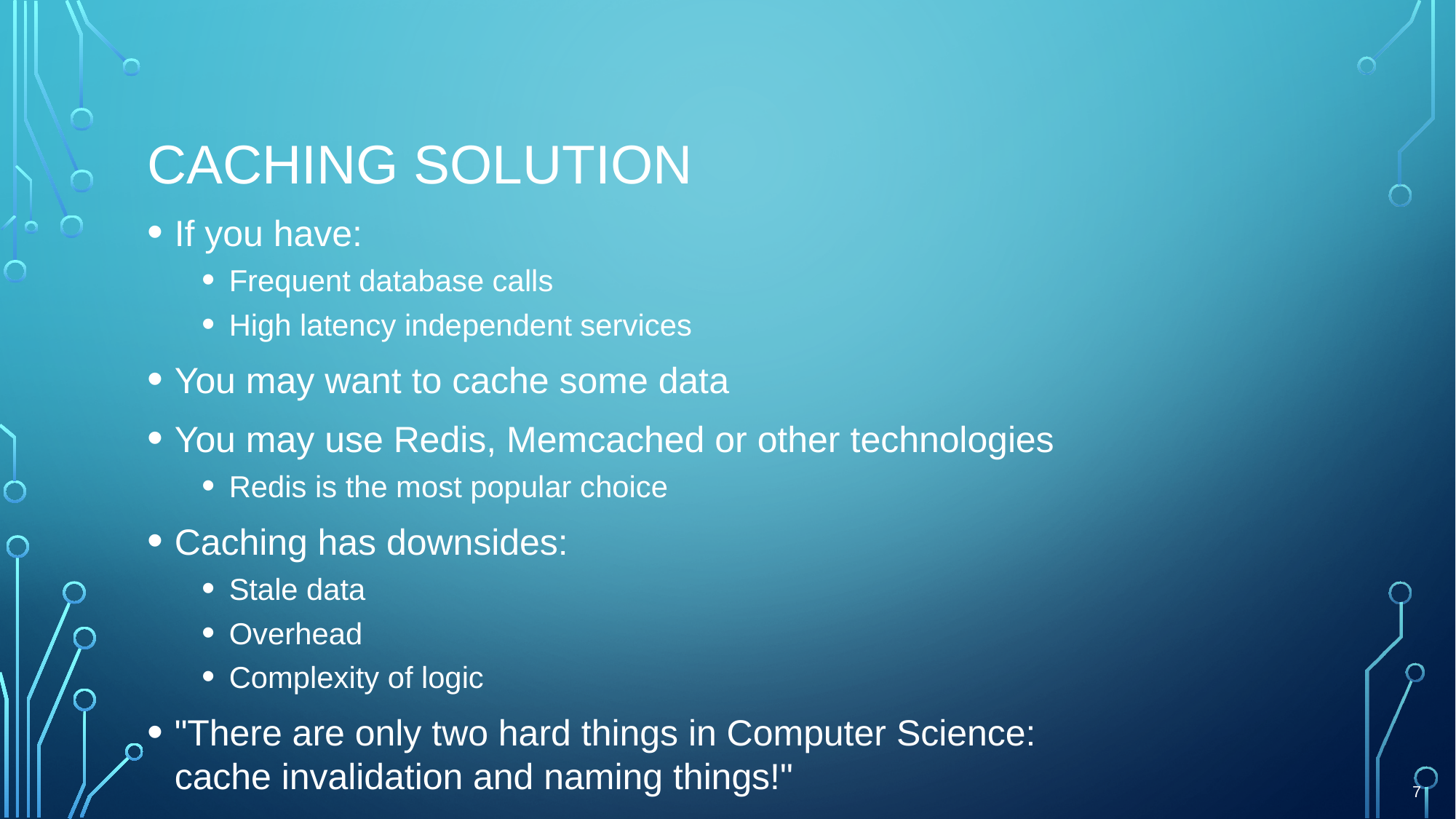

# Caching solution
If you have:
Frequent database calls
High latency independent services
You may want to cache some data
You may use Redis, Memcached or other technologies
Redis is the most popular choice
Caching has downsides:
Stale data
Overhead
Complexity of logic
"There are only two hard things in Computer Science:
cache invalidation and naming things!"

7